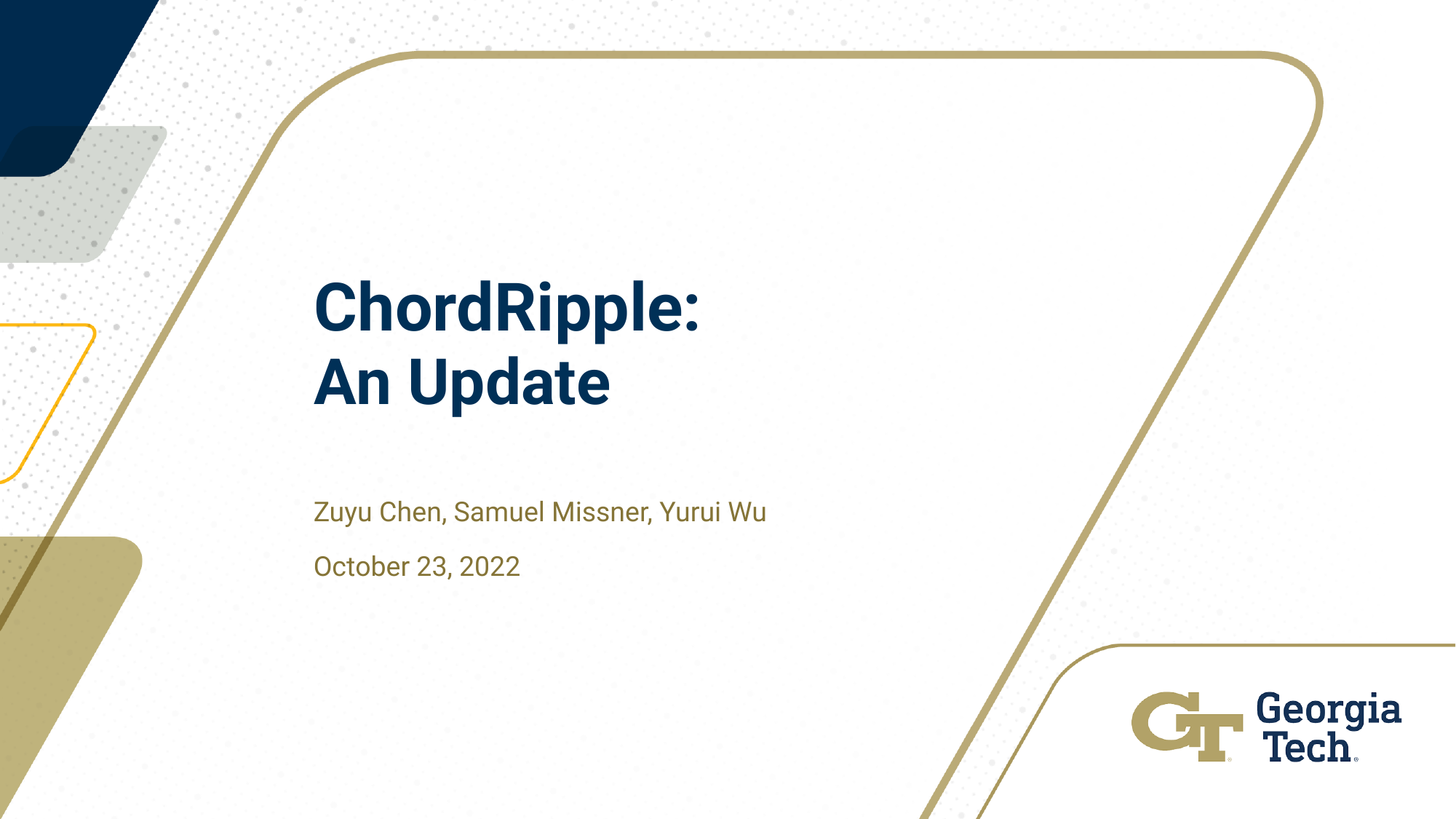

# ChordRipple: An Update
Zuyu Chen, Samuel Missner, Yurui Wu
October 23, 2022